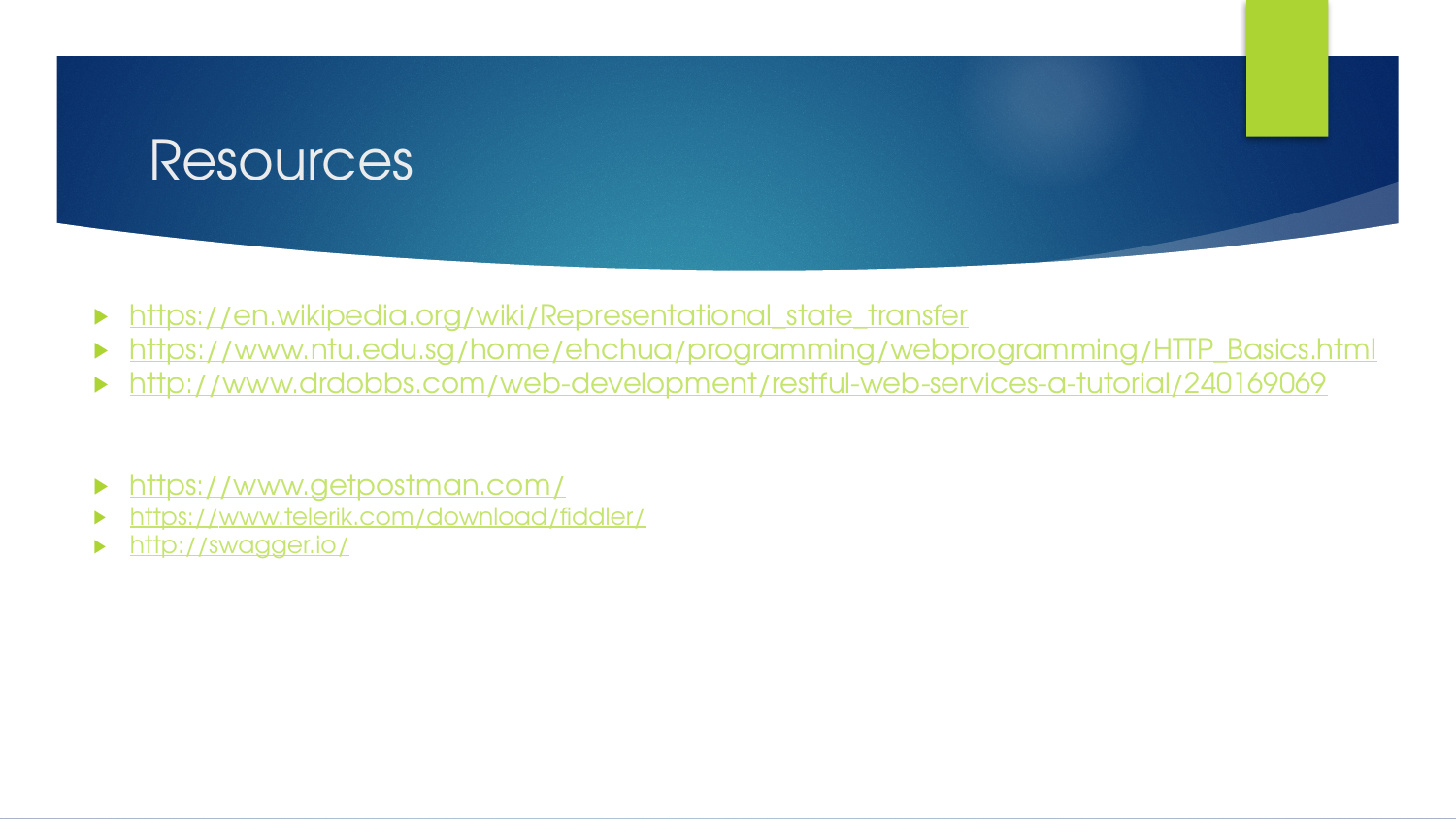

# Resources
https://en.wikipedia.org/wiki/Representational_state_transfer
https://www.ntu.edu.sg/home/ehchua/programming/webprogramming/HTTP_Basics.html
http://www.drdobbs.com/web-development/restful-web-services-a-tutorial/240169069

https://www.getpostman.com/
https://www.telerik.com/download/fiddler/
http://swagger.io/